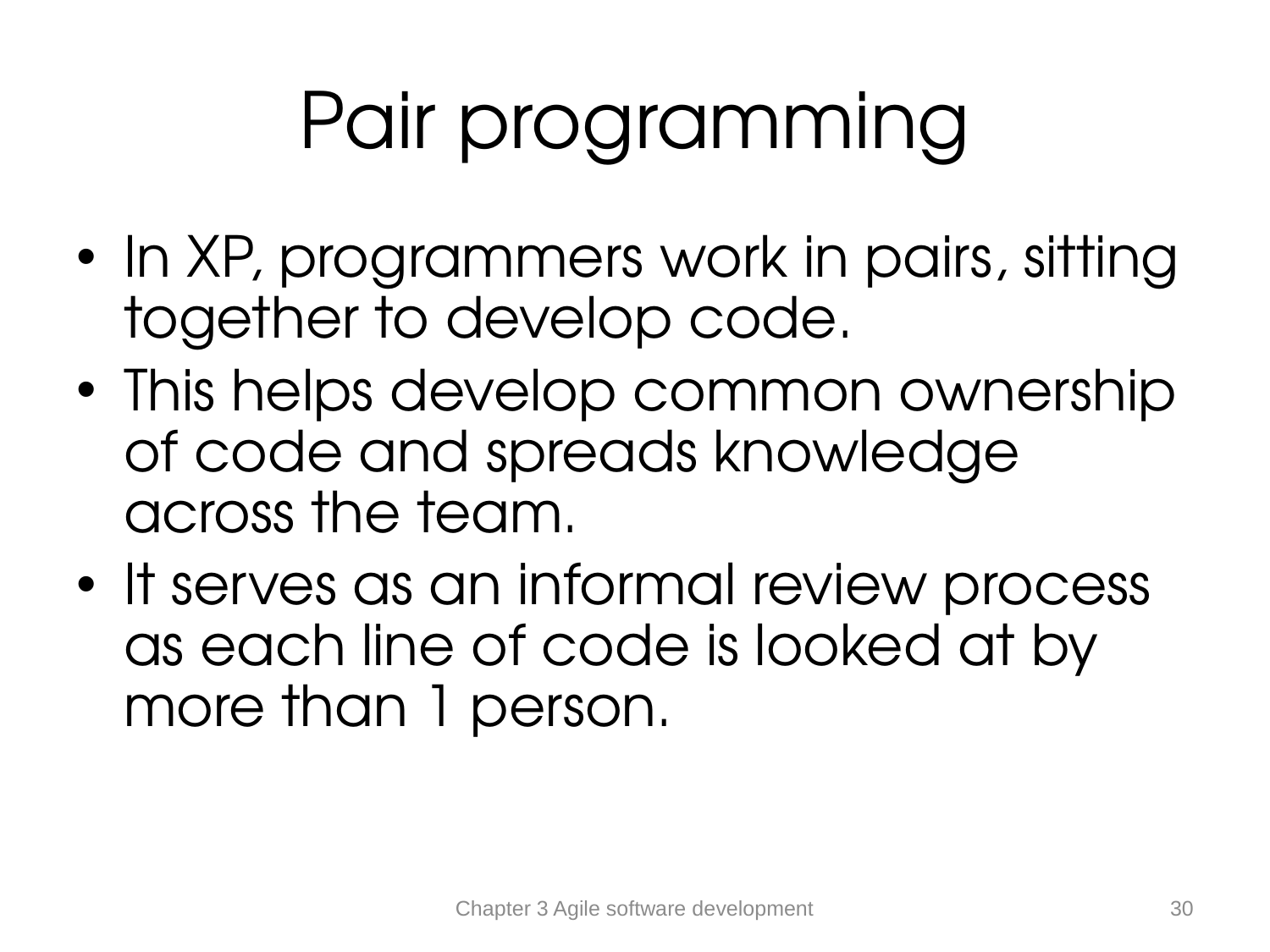

# Pair programming
In XP, programmers work in pairs, sitting together to develop code.
This helps develop common ownership of code and spreads knowledge across the team.
It serves as an informal review process as each line of code is looked at by more than 1 person.
Chapter 3 Agile software development
30